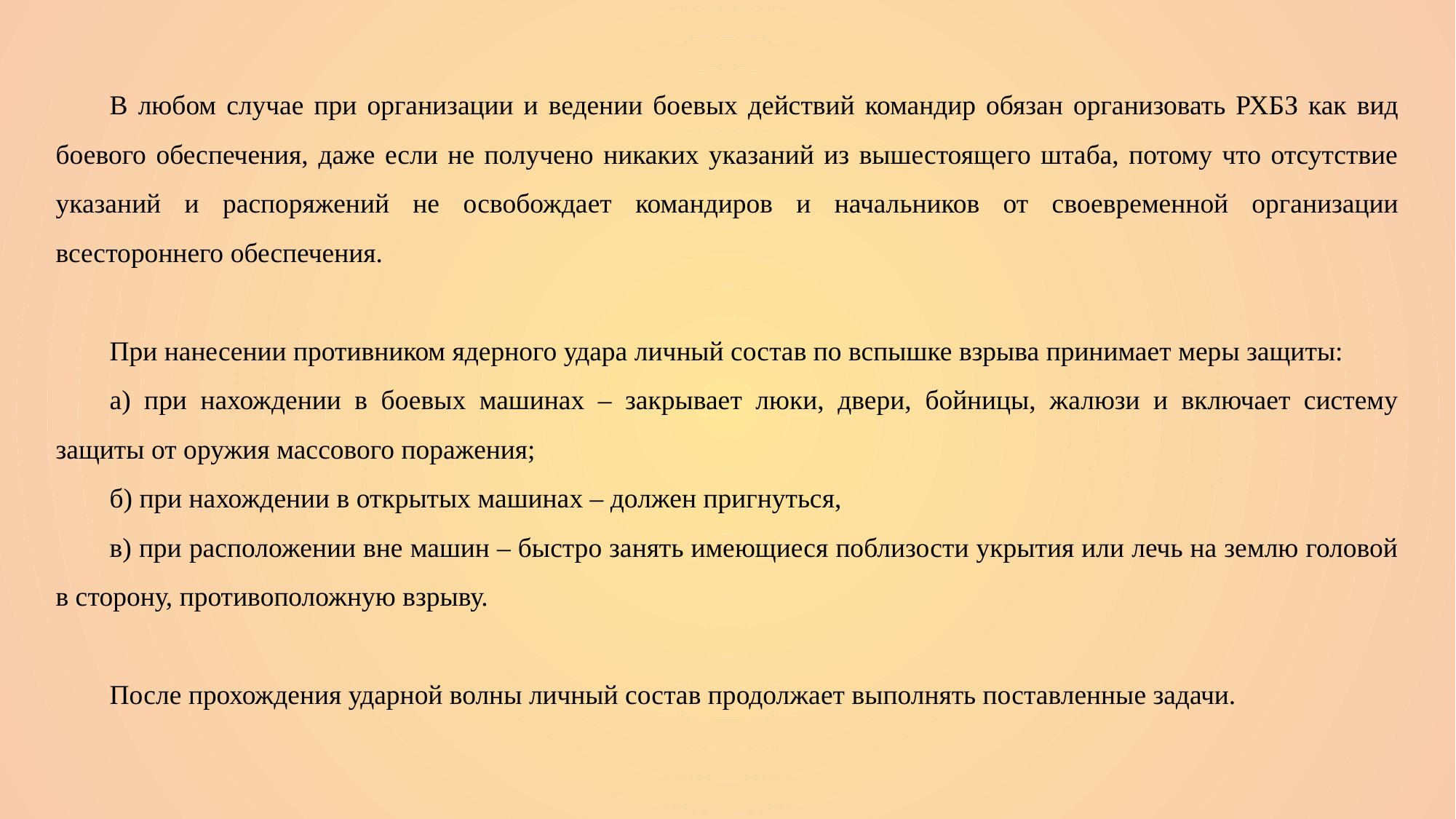

В любом случае при организации и ведении боевых действий командир обязан организовать РХБЗ как вид боевого обеспечения, даже если не получено никаких указаний из вышестоящего штаба, потому что отсутствие указаний и распоряжений не освобождает командиров и начальников от своевременной организации всестороннего обеспечения.

При нанесении противником ядерного удара личный состав по вспышке взрыва принимает меры защиты:
а) при нахождении в боевых машинах – закрывает люки, двери, бойницы, жалюзи и включает систему защиты от оружия массового поражения;
б) при нахождении в открытых машинах – должен пригнуться,
в) при расположении вне машин – быстро занять имеющиеся поблизости укрытия или лечь на землю головой в сторону, противоположную взрыву.

После прохождения ударной волны личный состав продолжает выполнять поставленные задачи.